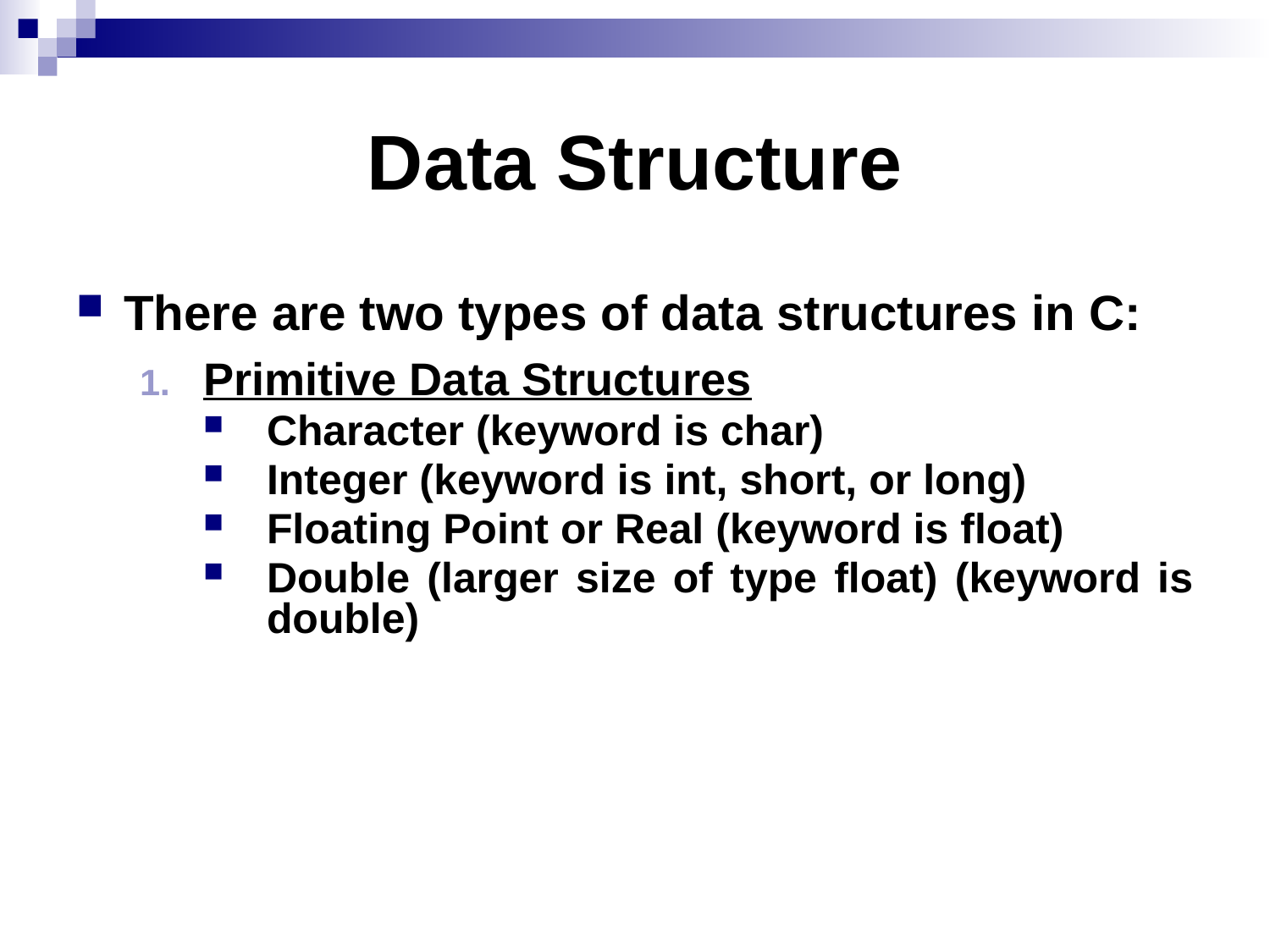

# Data Structure
There are two types of data structures in C:
Primitive Data Structures
Character (keyword is char)
Integer (keyword is int, short, or long)
Floating Point or Real (keyword is float)
Double (larger size of type float) (keyword is double)